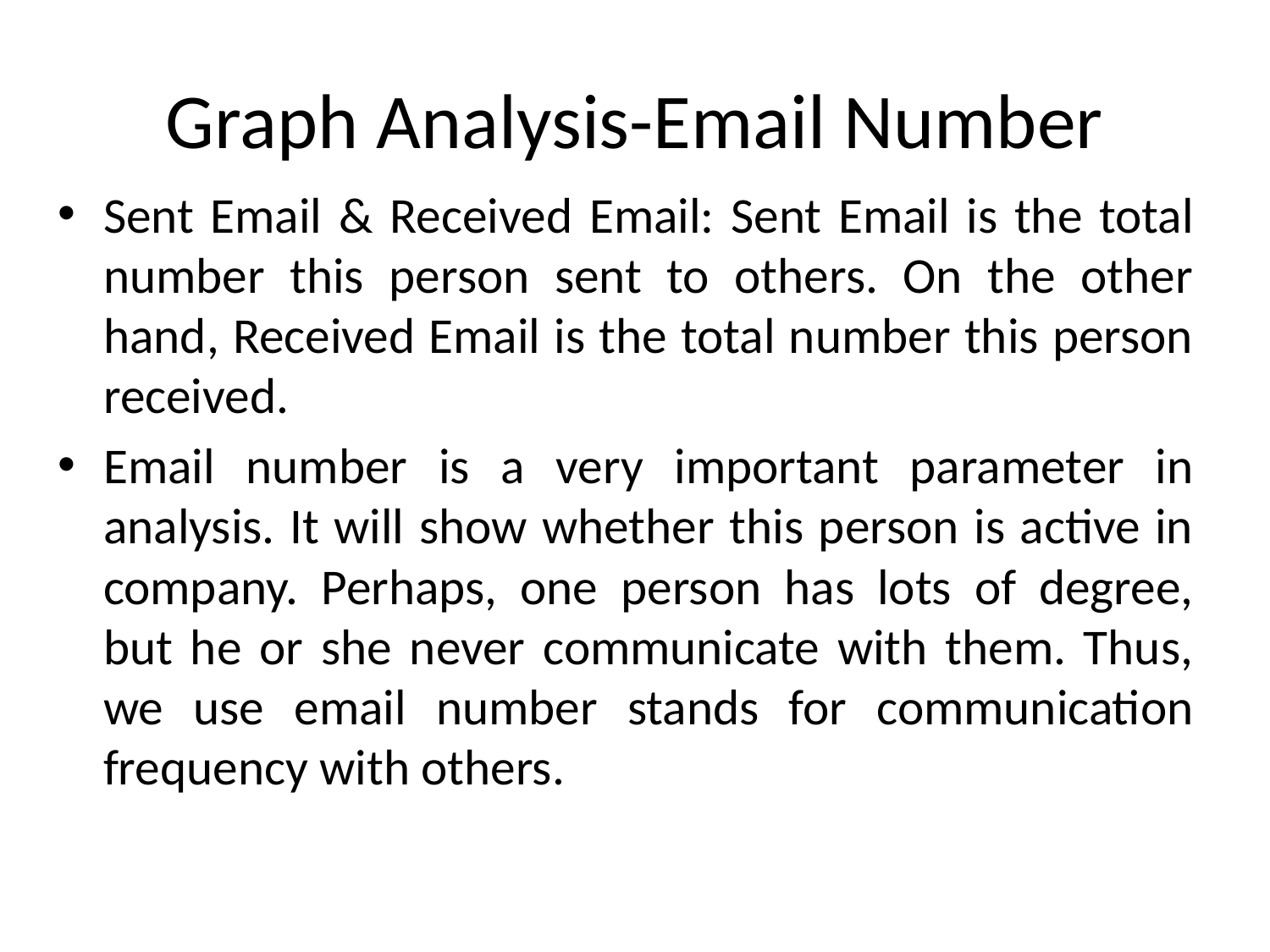

# Graph Analysis-Email Number
Sent Email & Received Email: Sent Email is the total number this person sent to others. On the other hand, Received Email is the total number this person received.
Email number is a very important parameter in analysis. It will show whether this person is active in company. Perhaps, one person has lots of degree, but he or she never communicate with them. Thus, we use email number stands for communication frequency with others.